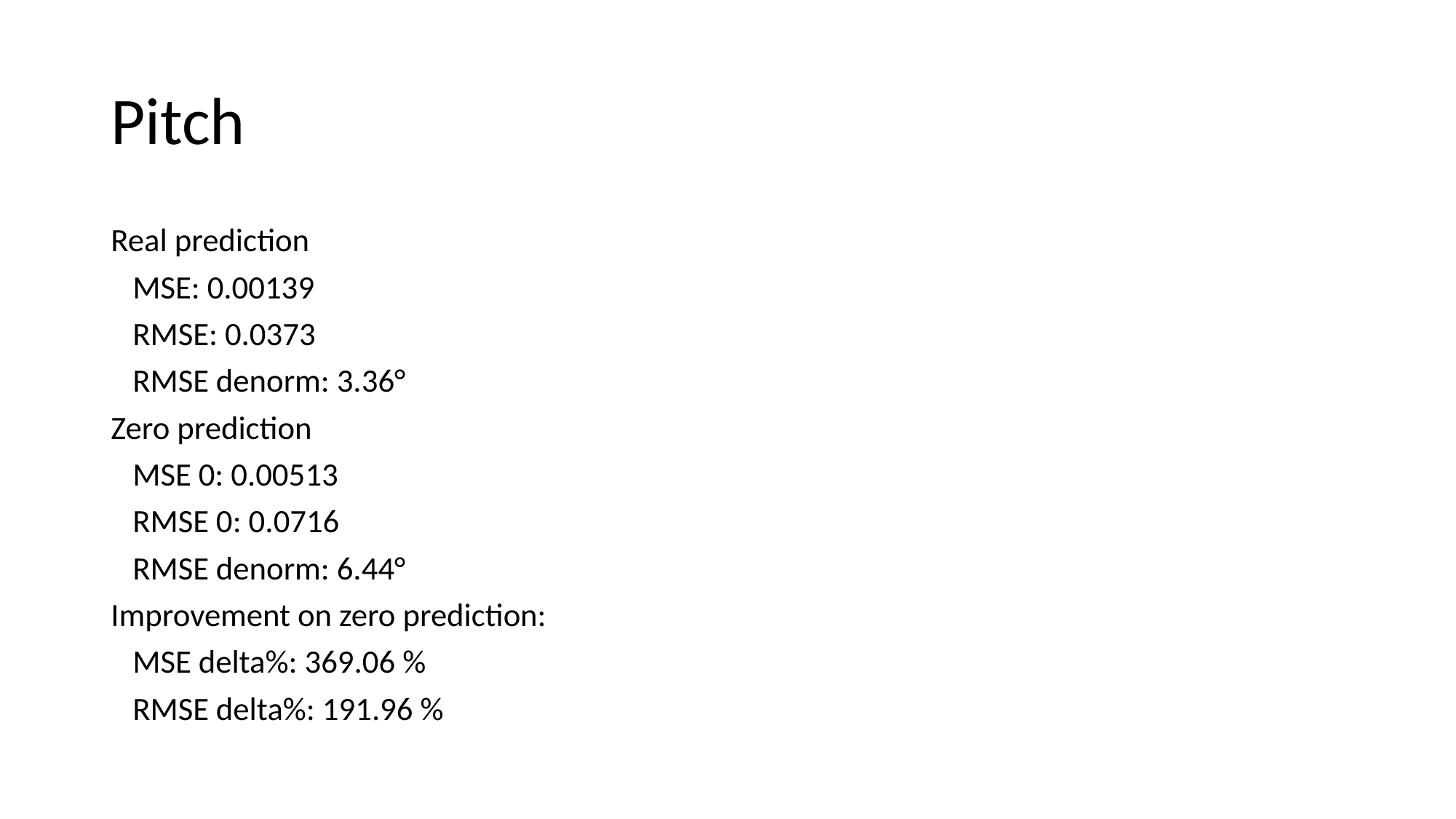

# Pitch
Real prediction
   MSE: 0.00139
   RMSE: 0.0373
   RMSE denorm: 3.36°
Zero prediction
   MSE 0: 0.00513
   RMSE 0: 0.0716
   RMSE denorm: 6.44°
Improvement on zero prediction:
   MSE delta%: 369.06 %
   RMSE delta%: 191.96 %